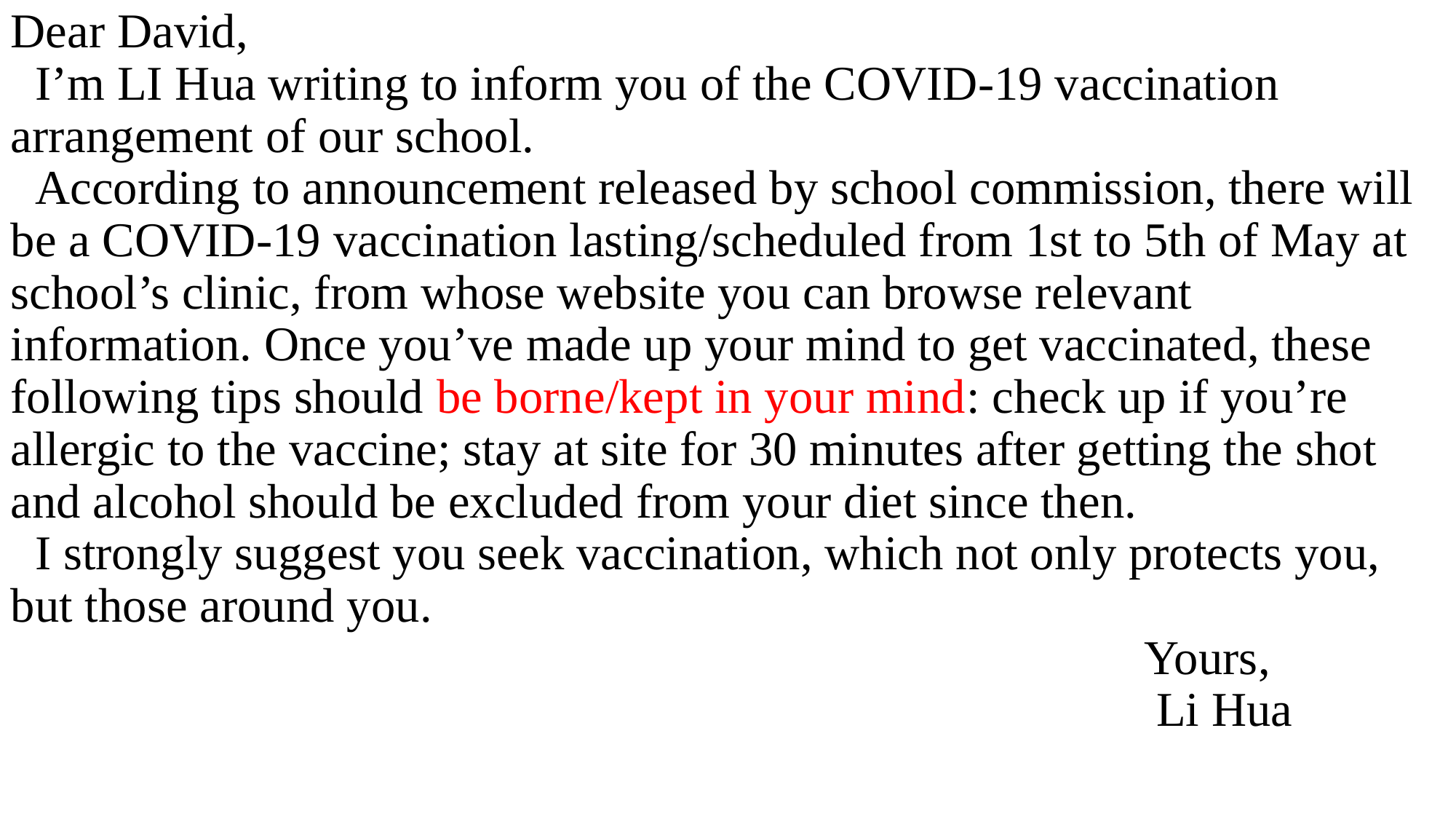

Dear David,
  I’m LI Hua writing to inform you of the COVID-19 vaccination arrangement of our school.
  According to announcement released by school commission, there will be a COVID-19 vaccination lasting/scheduled from 1st to 5th of May at school’s clinic, from whose website you can browse relevant information. Once you’ve made up your mind to get vaccinated, these following tips should be borne/kept in your mind: check up if you’re allergic to the vaccine; stay at site for 30 minutes after getting the shot and alcohol should be excluded from your diet since then.
  I strongly suggest you seek vaccination, which not only protects you, but those around you.
                                                                                             Yours,
                                                                                              Li Hua